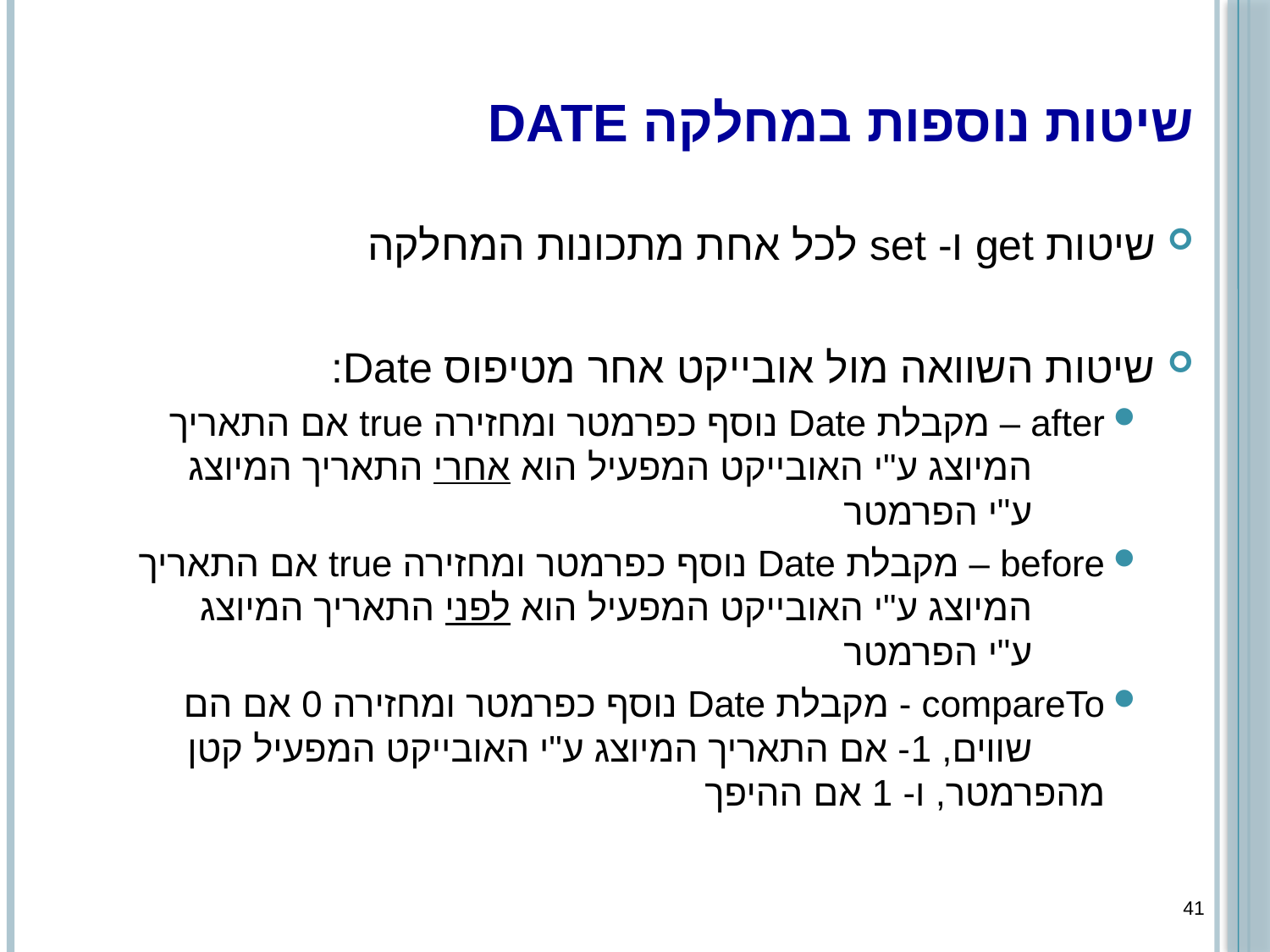

# שיטות נוספות במחלקה Date
שיטות get ו- set לכל אחת מתכונות המחלקה

שיטות השוואה מול אובייקט אחר מטיפוס Date:
after – מקבלת Date נוסף כפרמטר ומחזירה true אם התאריך 		       המיוצג ע"י האובייקט המפעיל הוא אחרי התאריך המיוצג 		       ע"י הפרמטר
before – מקבלת Date נוסף כפרמטר ומחזירה true אם התאריך 		       המיוצג ע"י האובייקט המפעיל הוא לפני התאריך המיוצג 		       ע"י הפרמטר
compareTo - מקבלת Date נוסף כפרמטר ומחזירה 0 אם הם   	    	       שווים, 1- אם התאריך המיוצג ע"י האובייקט המפעיל קטן   	       מהפרמטר, ו- 1 אם ההיפך